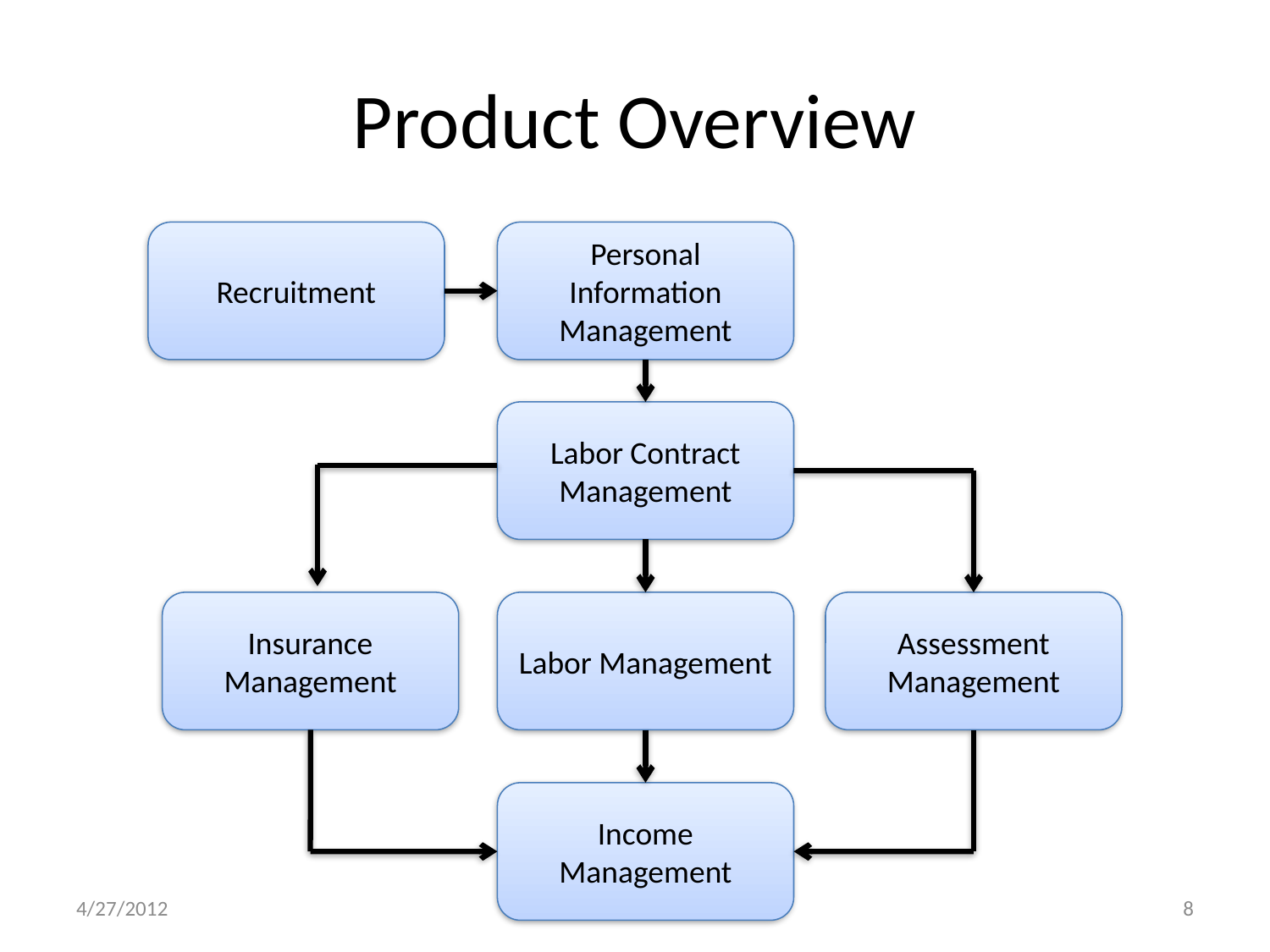

# Product Overview
Recruitment
Personal Information Management
Labor Contract Management
Insurance Management
Labor Management
Assessment Management
Income Management
4/27/2012
8